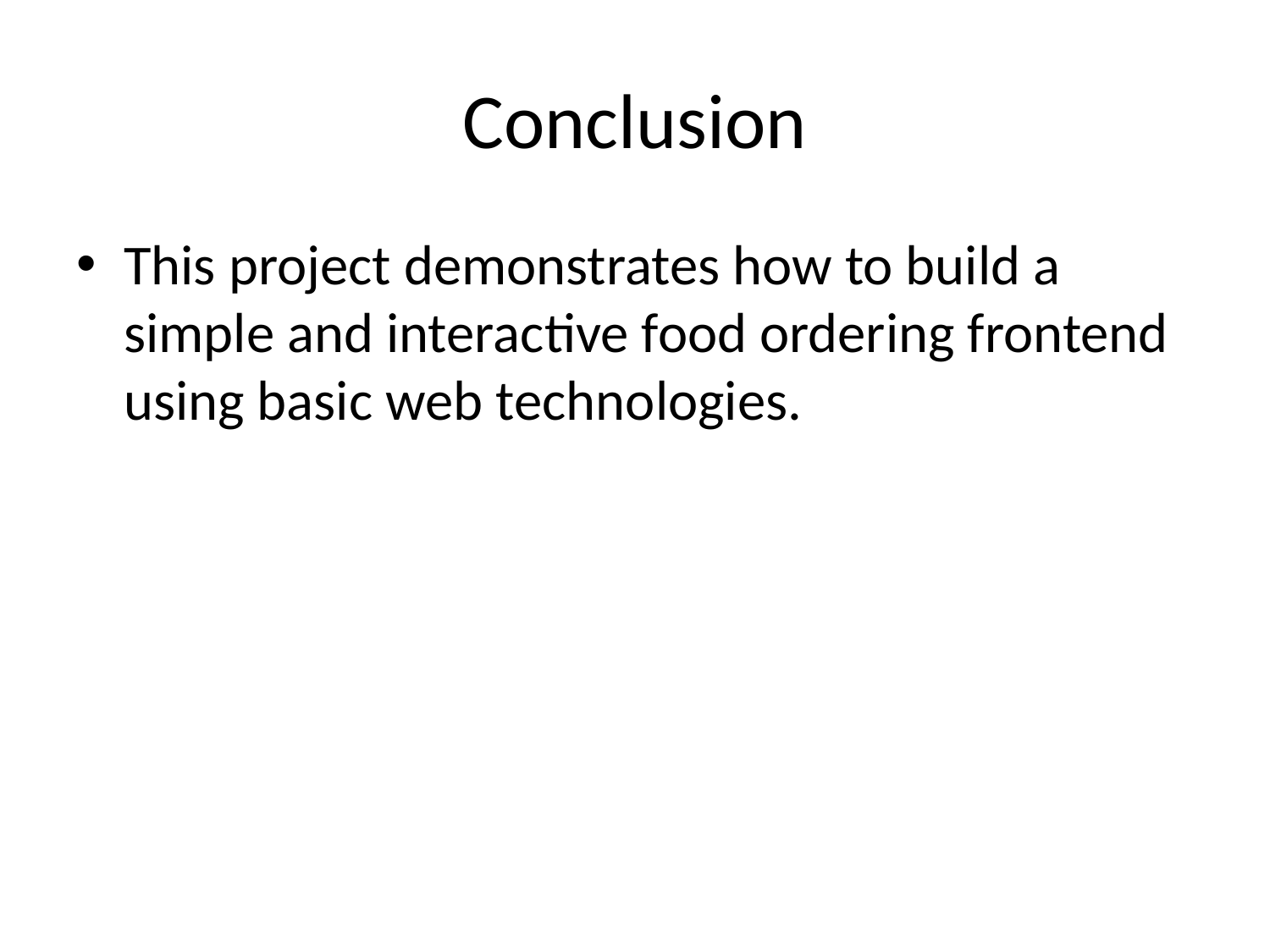

# Conclusion
This project demonstrates how to build a simple and interactive food ordering frontend using basic web technologies.